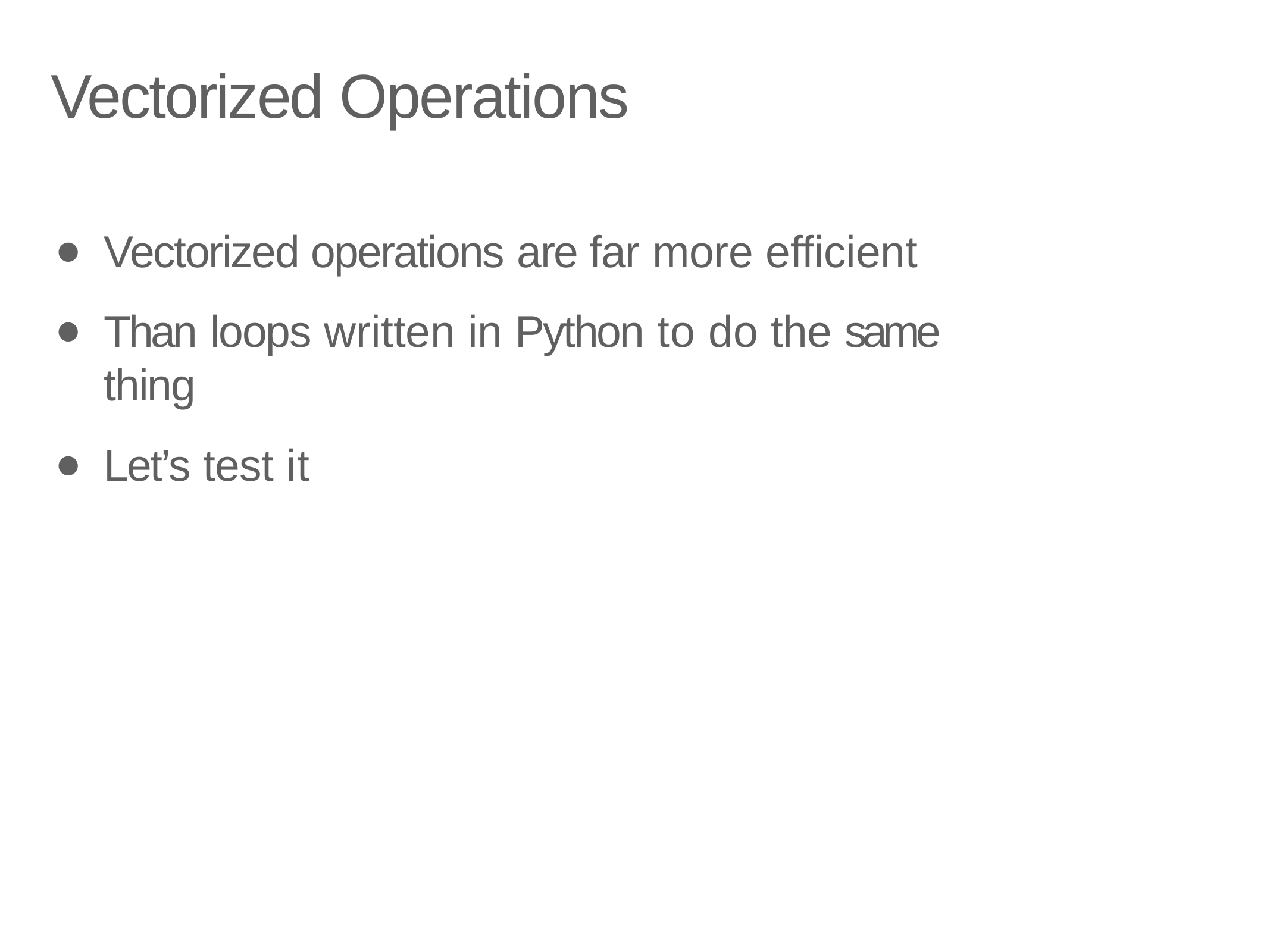

# Vectorized Operations
Vectorized operations are far more efficient
Than loops written in Python to do the same thing
Let’s test it